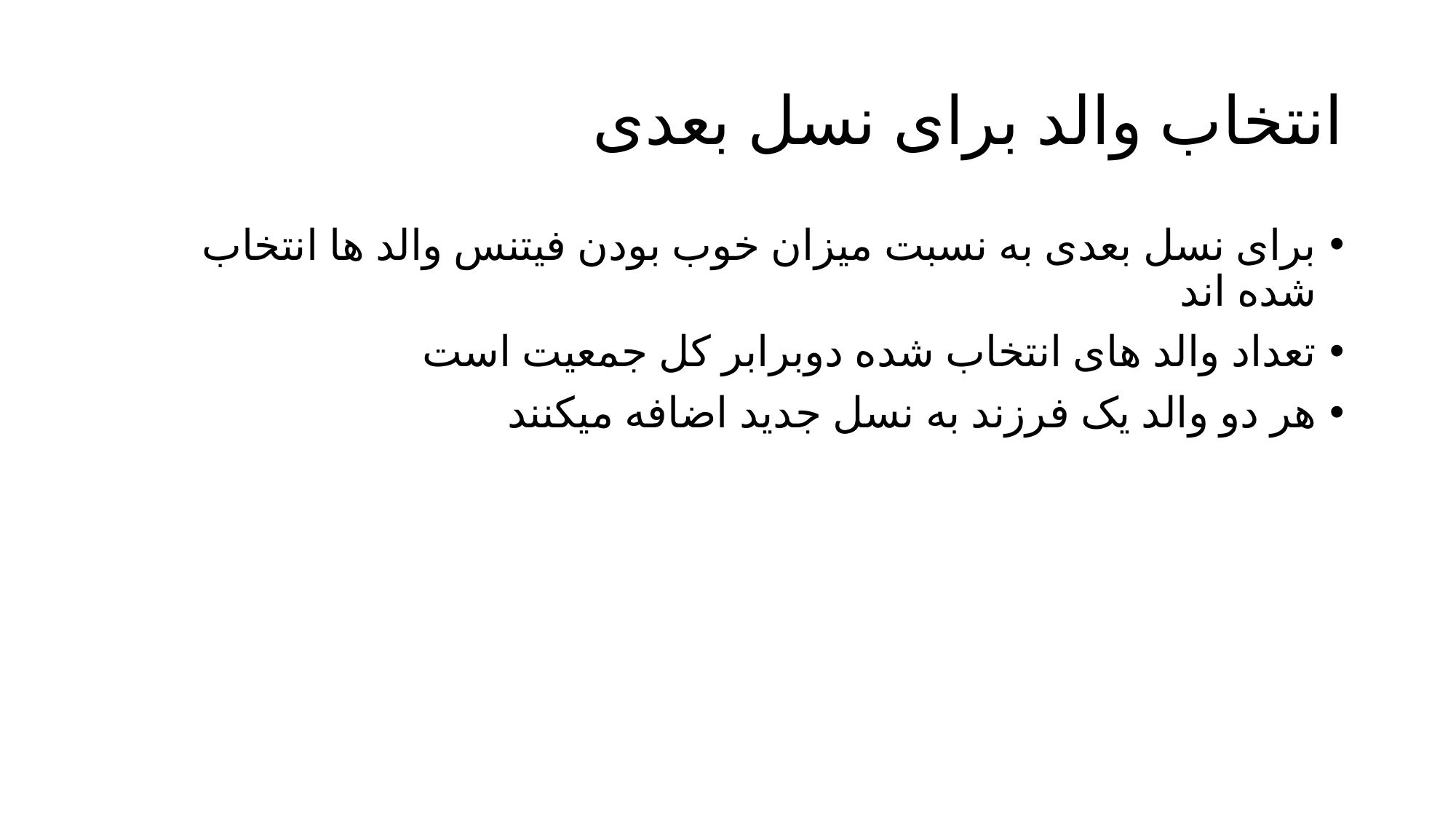

# انتخاب والد برای نسل بعدی
برای نسل بعدی به نسبت میزان خوب بودن فیتنس والد ها انتخاب شده اند
تعداد والد های انتخاب شده دوبرابر کل جمعیت است
هر دو والد یک فرزند به نسل جدید اضافه میکنند